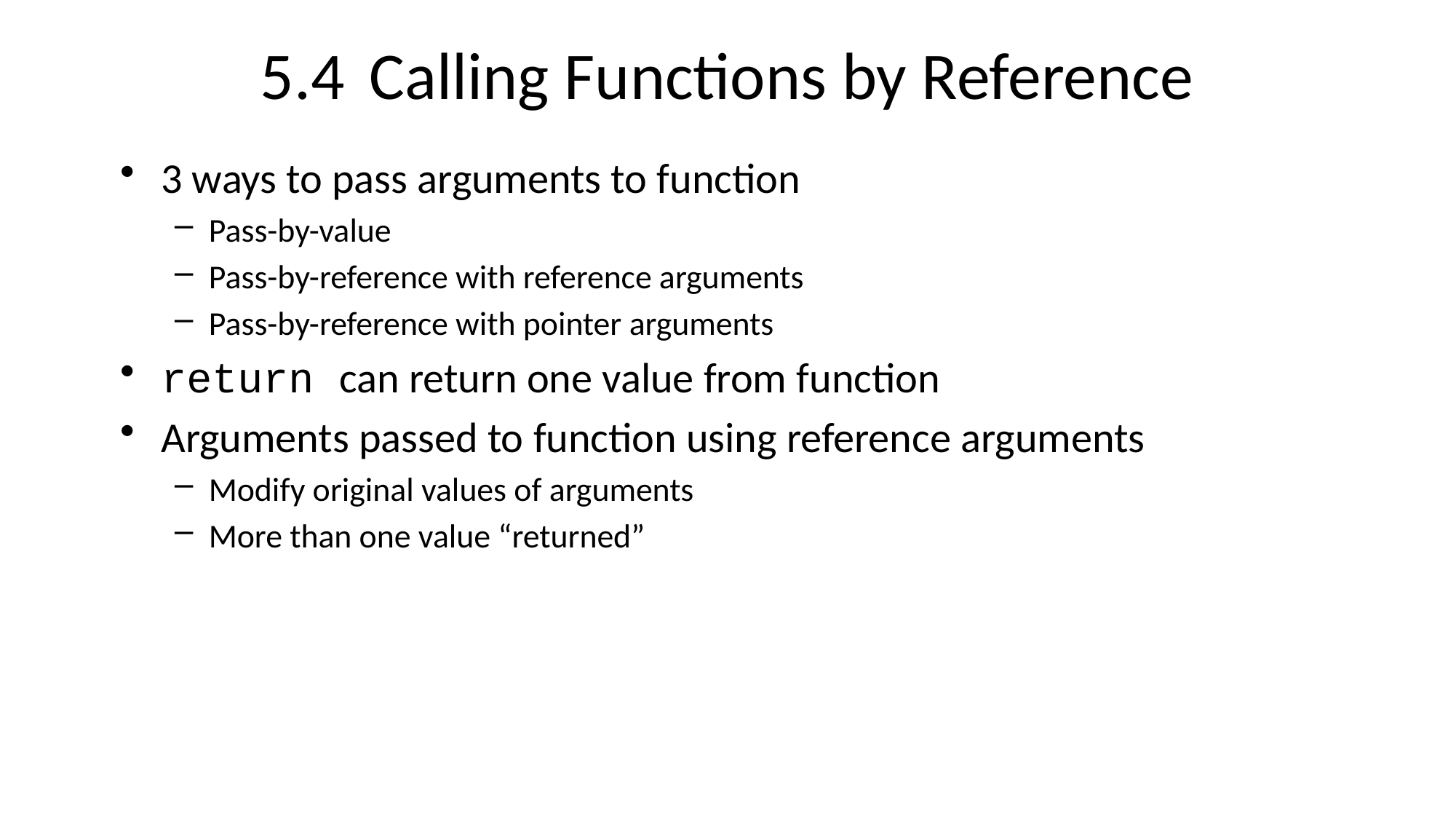

# 5.4	Calling Functions by Reference
3 ways to pass arguments to function
Pass-by-value
Pass-by-reference with reference arguments
Pass-by-reference with pointer arguments
return can return one value from function
Arguments passed to function using reference arguments
Modify original values of arguments
More than one value “returned”